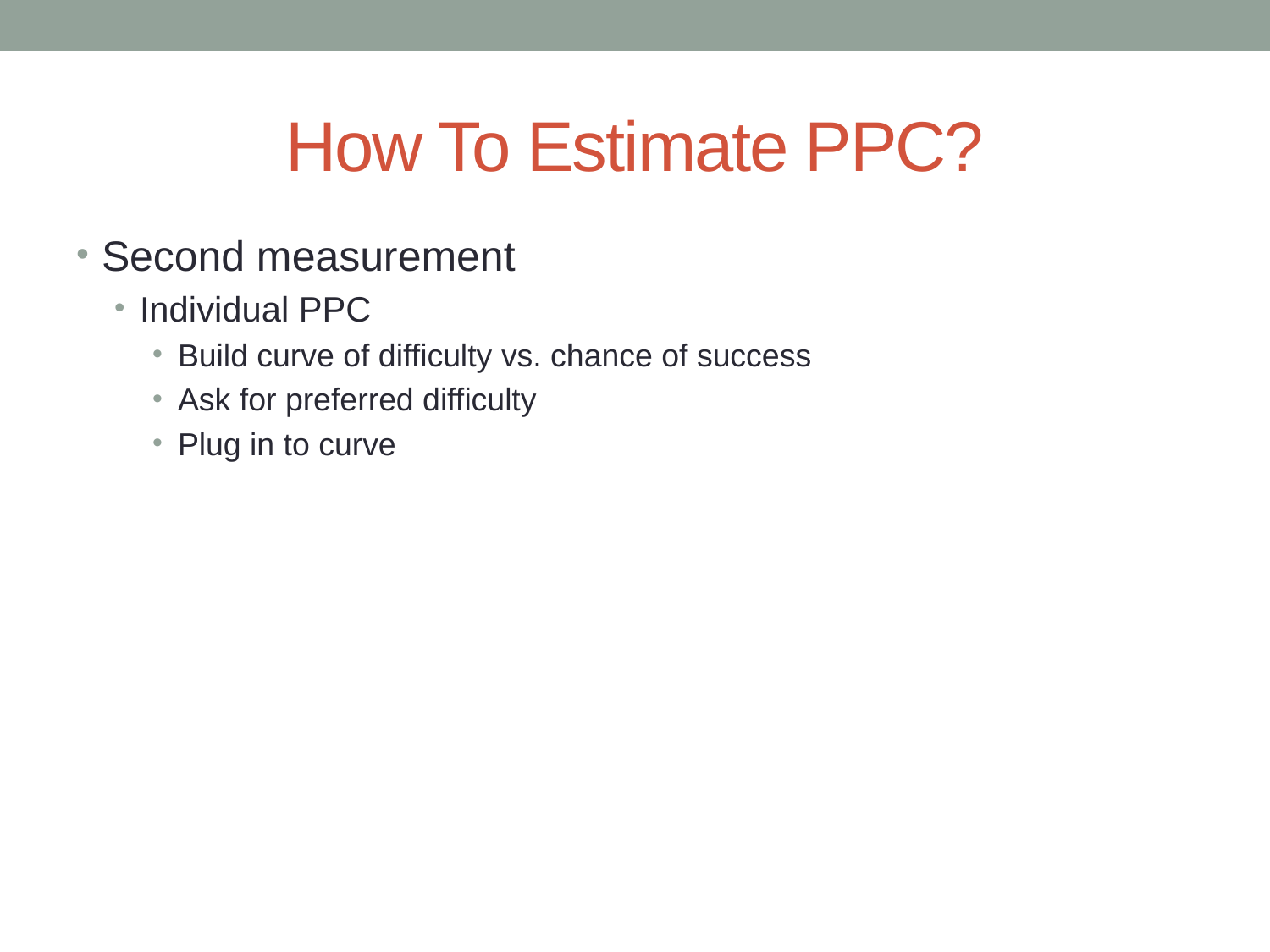

# How To Estimate PPC?
Second measurement
Individual PPC
Build curve of difficulty vs. chance of success
Ask for preferred difficulty
Plug in to curve